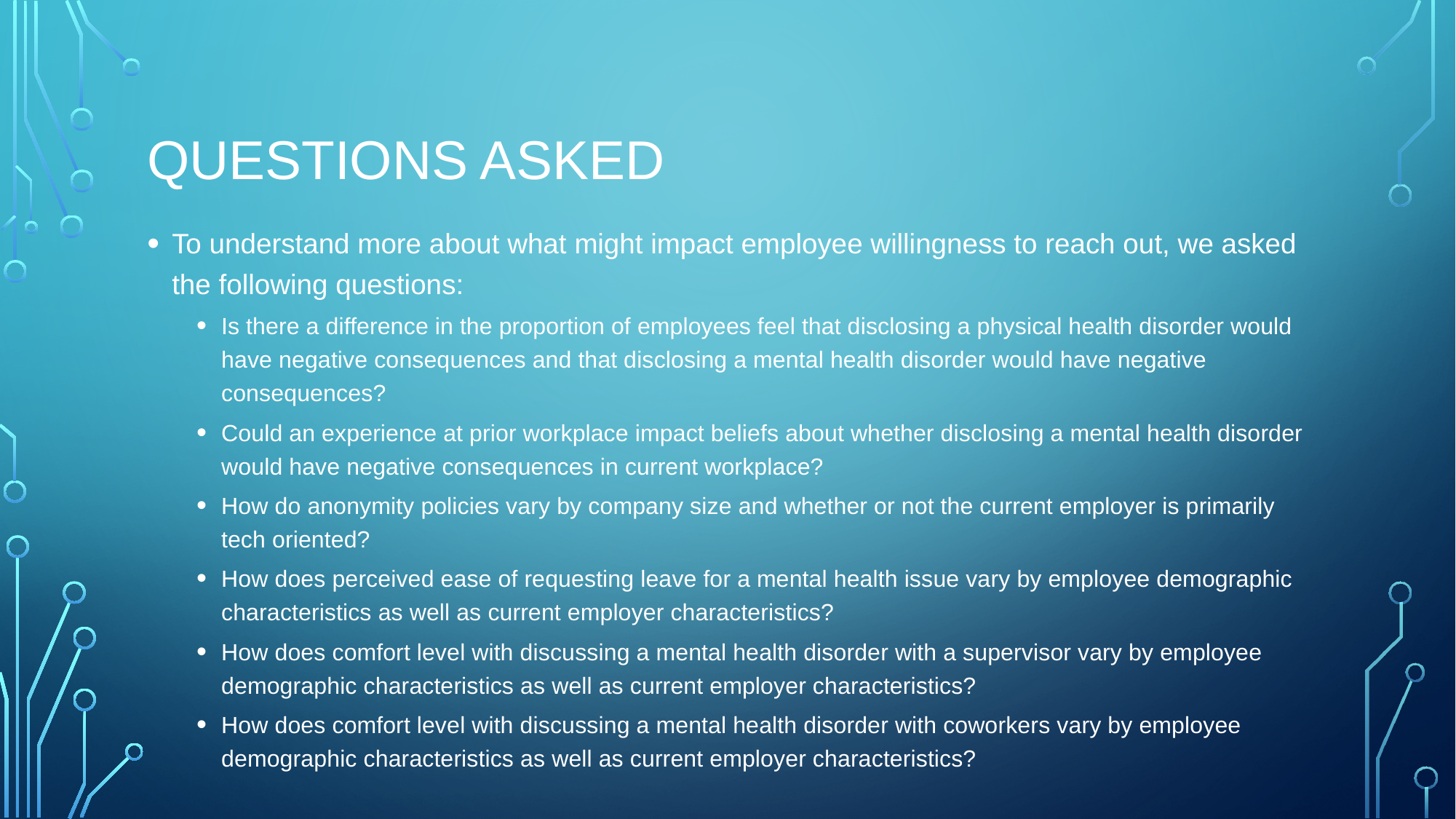

# Questions asked
To understand more about what might impact employee willingness to reach out, we asked the following questions:
Is there a difference in the proportion of employees feel that disclosing a physical health disorder would have negative consequences and that disclosing a mental health disorder would have negative consequences?
Could an experience at prior workplace impact beliefs about whether disclosing a mental health disorder would have negative consequences in current workplace?
How do anonymity policies vary by company size and whether or not the current employer is primarily tech oriented?
How does perceived ease of requesting leave for a mental health issue vary by employee demographic characteristics as well as current employer characteristics?
How does comfort level with discussing a mental health disorder with a supervisor vary by employee demographic characteristics as well as current employer characteristics?
How does comfort level with discussing a mental health disorder with coworkers vary by employee demographic characteristics as well as current employer characteristics?